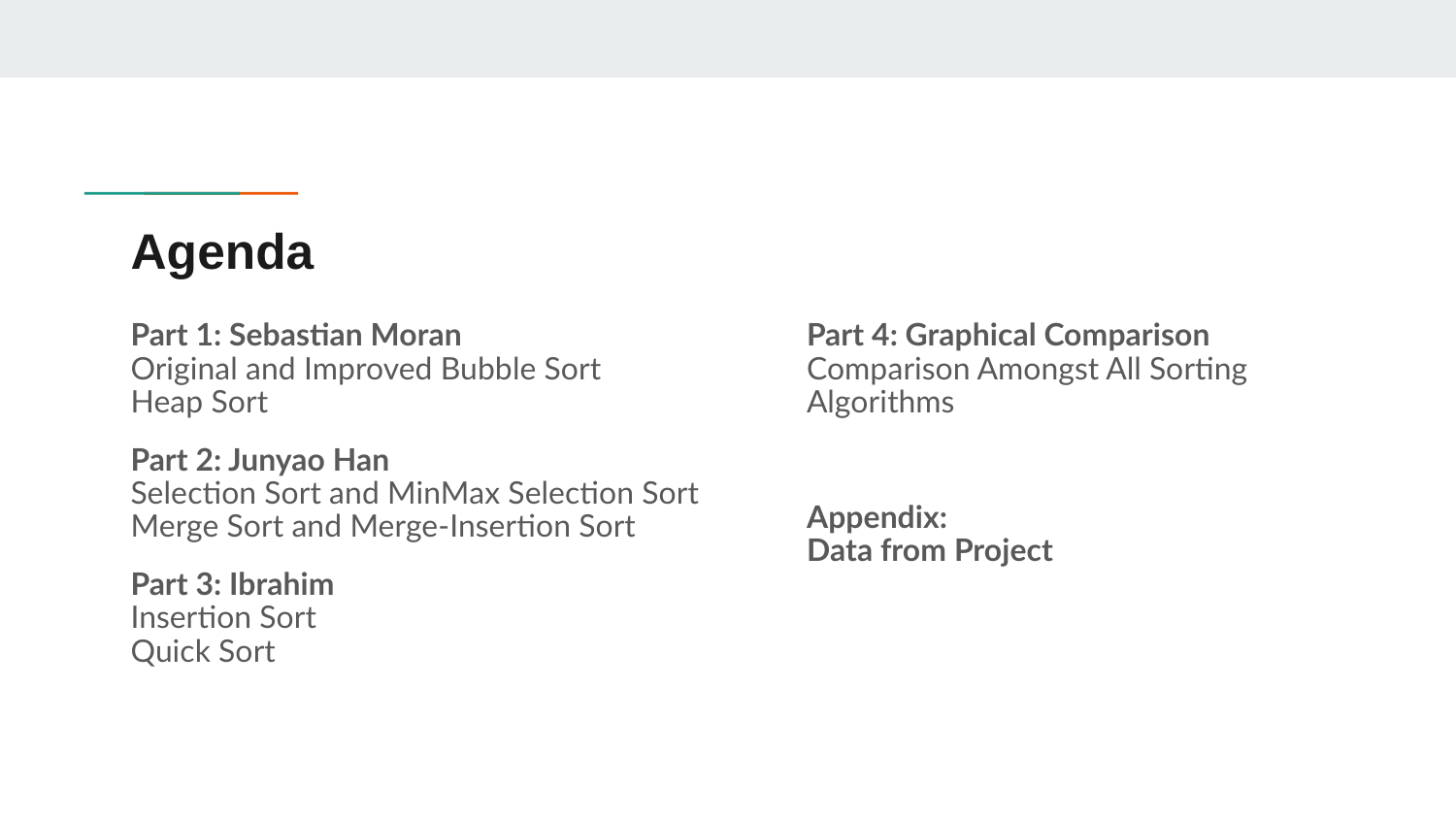

# Agenda
Part 1: Sebastian Moran
Original and Improved Bubble Sort
Heap Sort
Part 2: Junyao Han
Selection Sort and MinMax Selection Sort
Merge Sort and Merge-Insertion Sort
Part 3: Ibrahim
Insertion Sort
Quick Sort
Part 4: Graphical Comparison
Comparison Amongst All Sorting
Algorithms

Appendix:
Data from Project